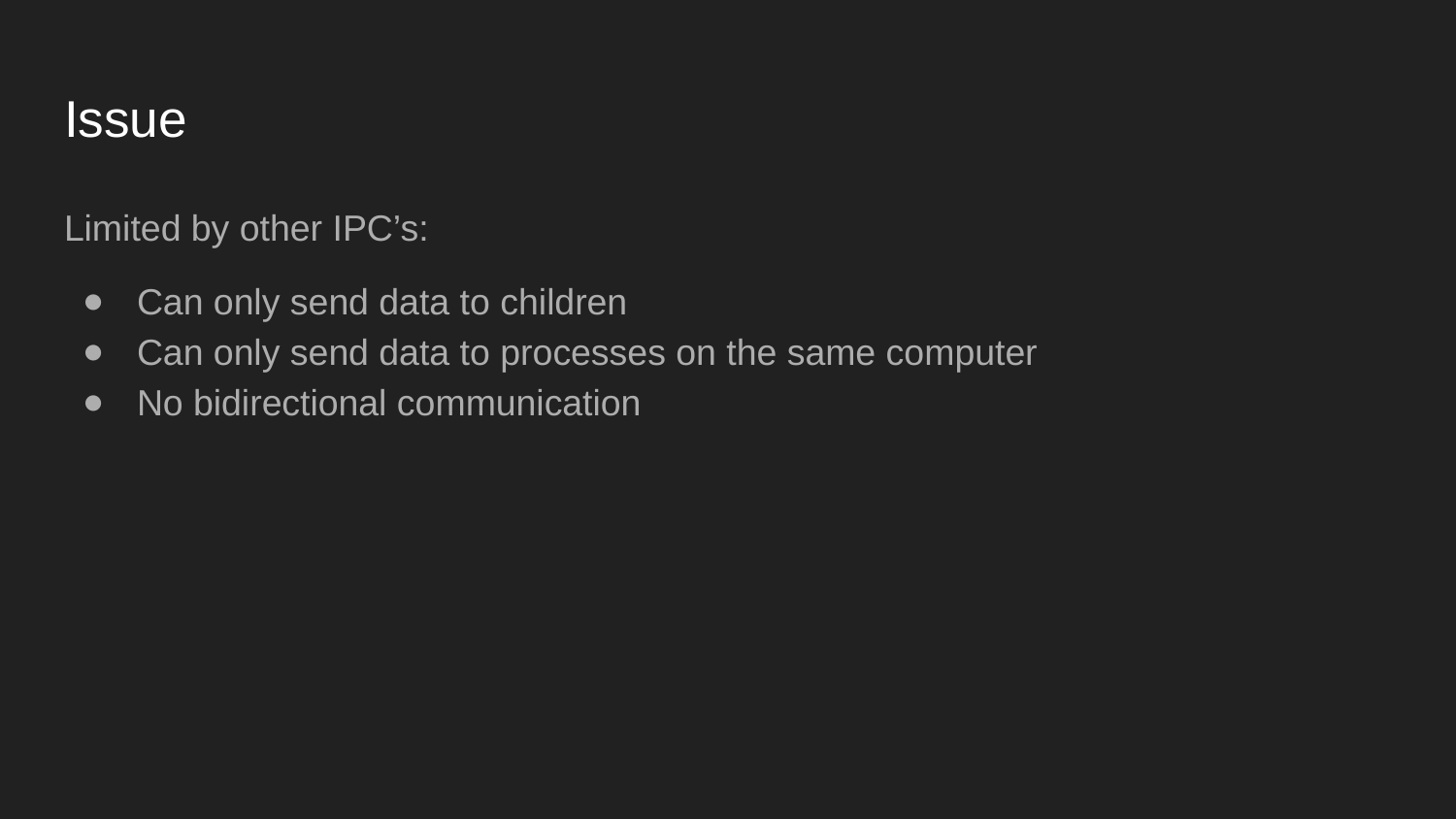

# Issue
Limited by other IPC’s:
Can only send data to children
Can only send data to processes on the same computer
No bidirectional communication